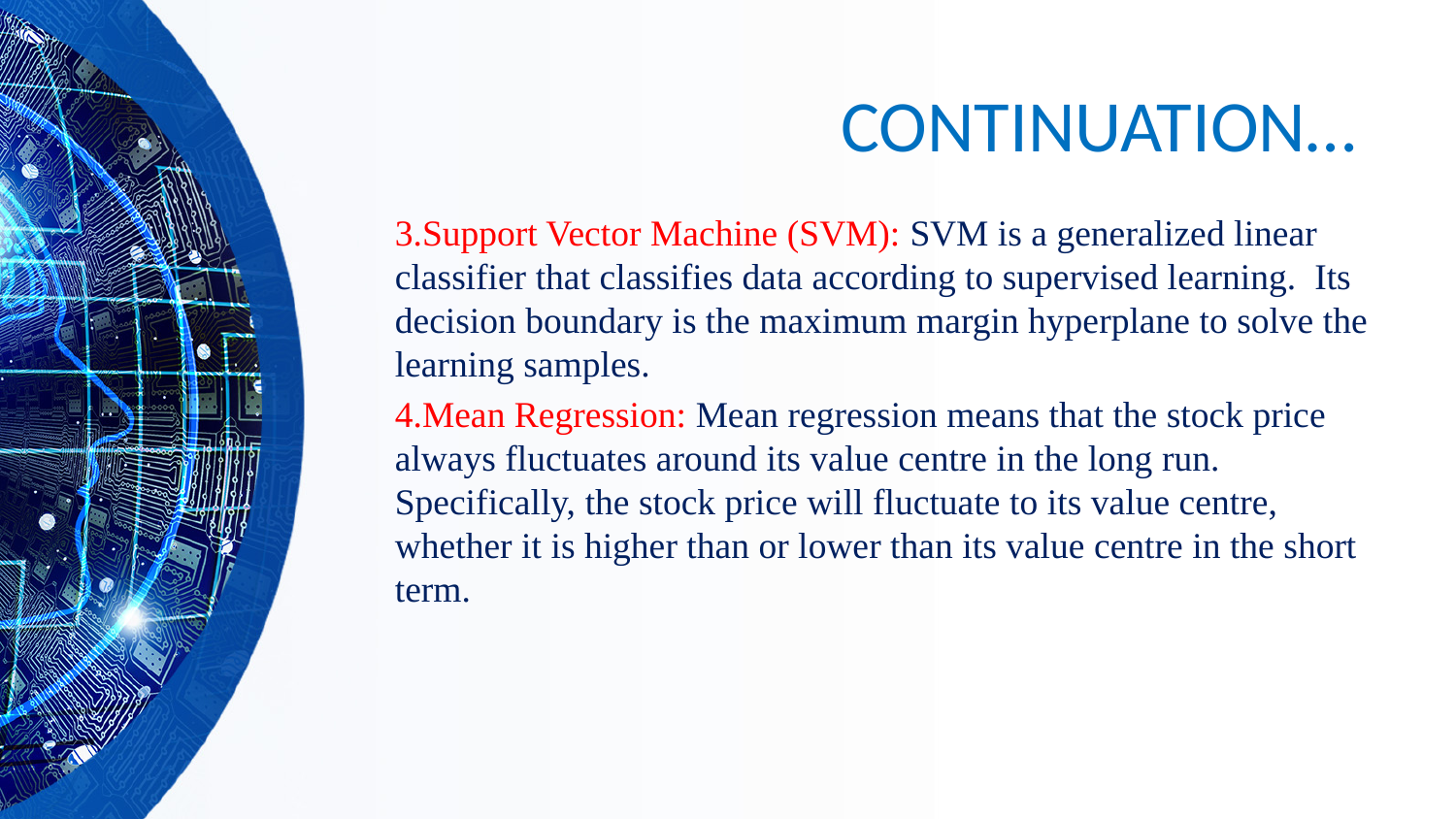

# CONTINUATION…
3.Support Vector Machine (SVM): SVM is a generalized linear classifier that classifies data according to supervised learning.  Its decision boundary is the maximum margin hyperplane to solve the learning samples.
4.Mean Regression: Mean regression means that the stock price always fluctuates around its value centre in the long run. Specifically, the stock price will fluctuate to its value centre, whether it is higher than or lower than its value centre in the short term.